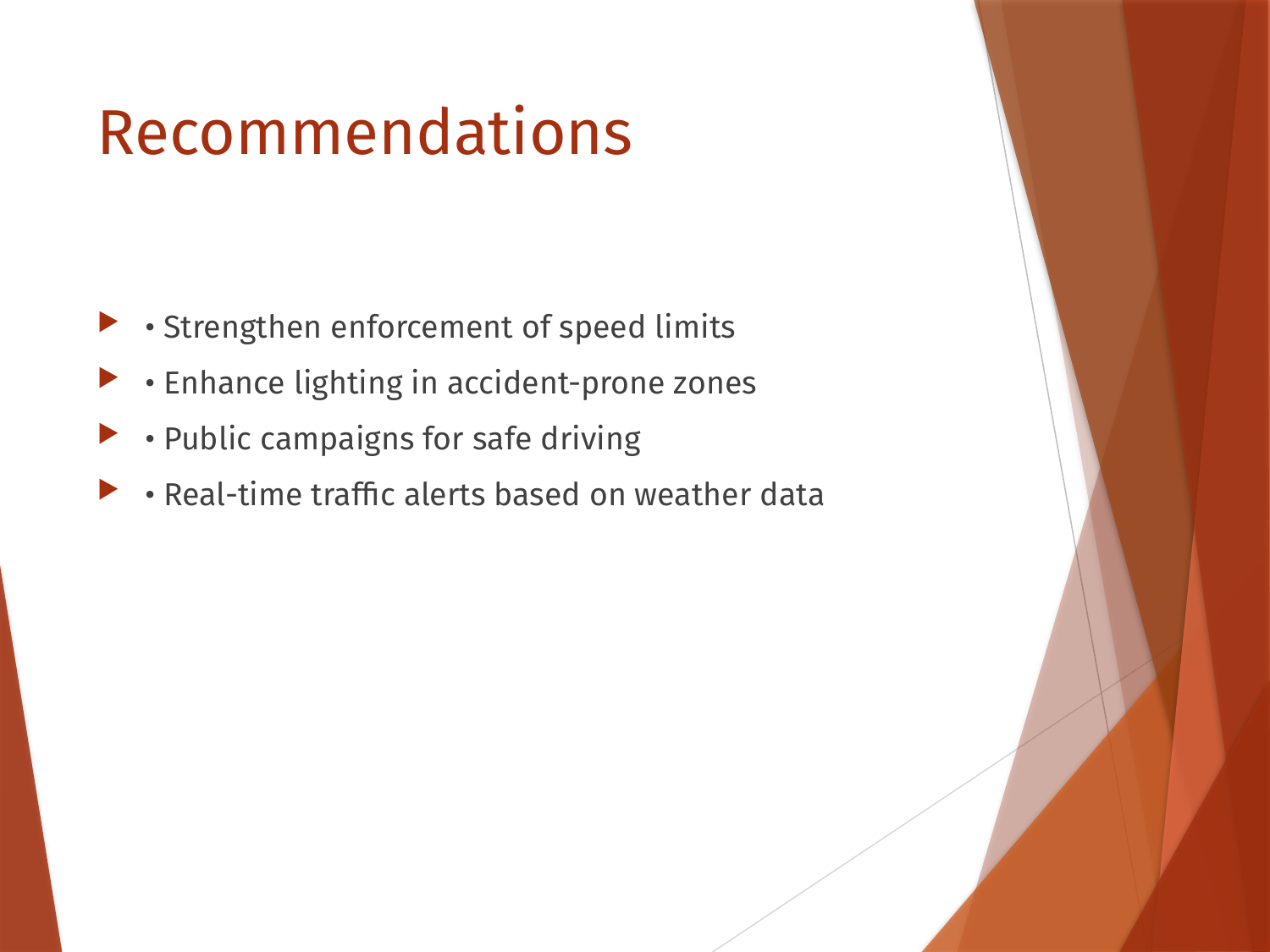

# Recommendations
• Strengthen enforcement of speed limits
• Enhance lighting in accident-prone zones
• Public campaigns for safe driving
• Real-time traffic alerts based on weather data